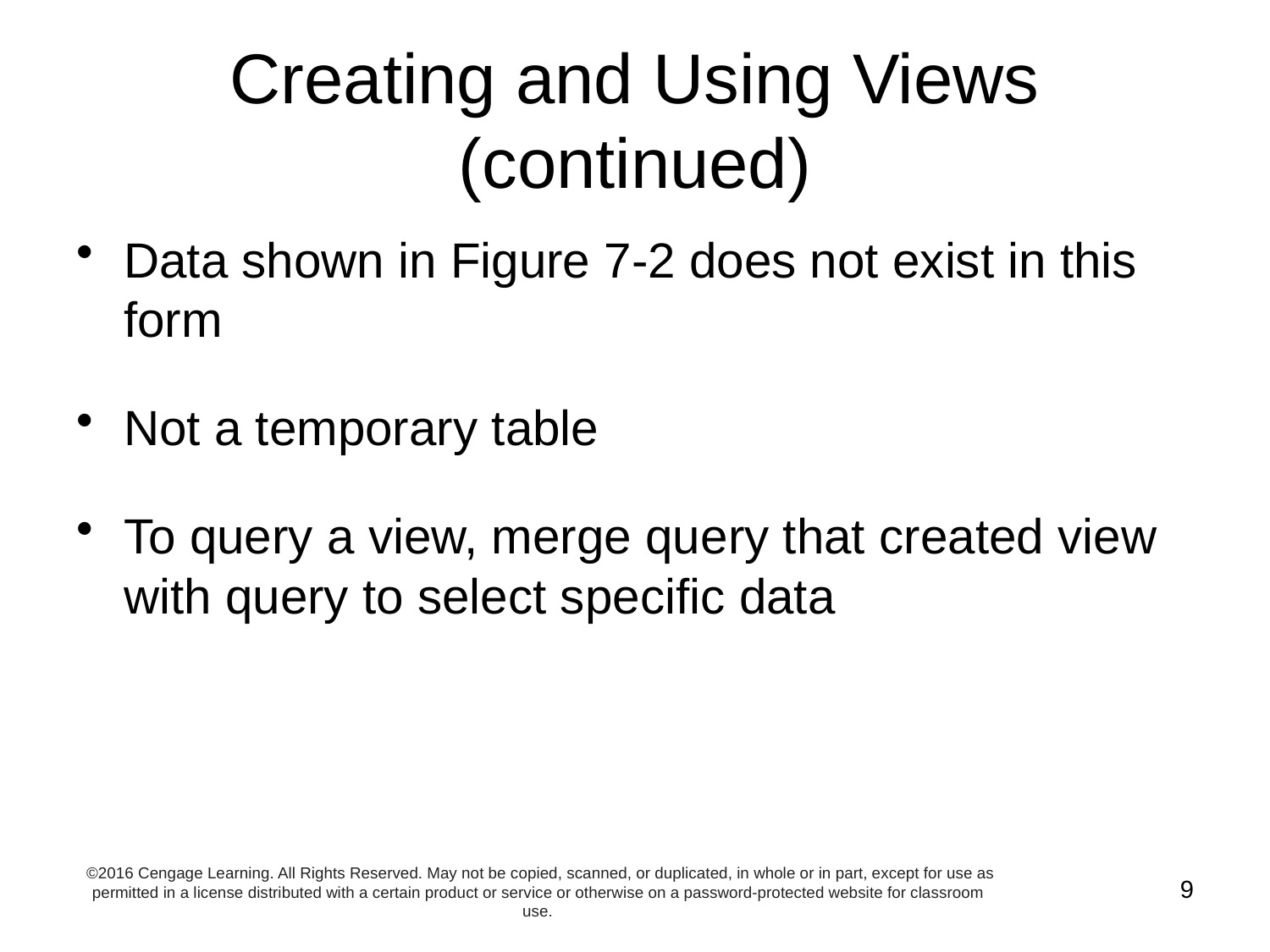

# Creating and Using Views (continued)
Data shown in Figure 7-2 does not exist in this form
Not a temporary table
To query a view, merge query that created view with query to select specific data
©2016 Cengage Learning. All Rights Reserved. May not be copied, scanned, or duplicated, in whole or in part, except for use as permitted in a license distributed with a certain product or service or otherwise on a password-protected website for classroom  use.
9